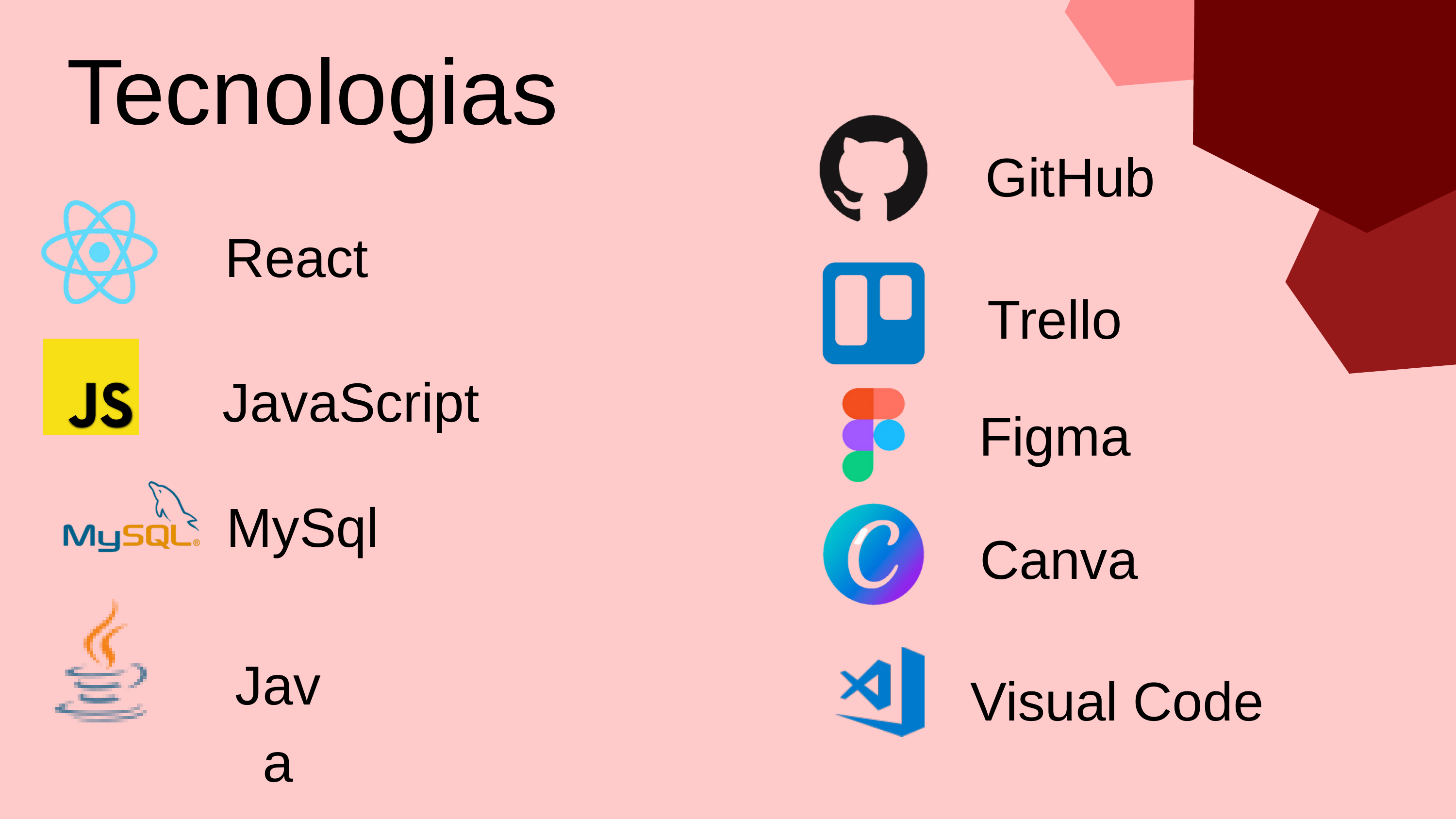

Tecnologias

GitHub

React

Trello

JavaScript
Figma

MySql

Canva

Java

Visual Code